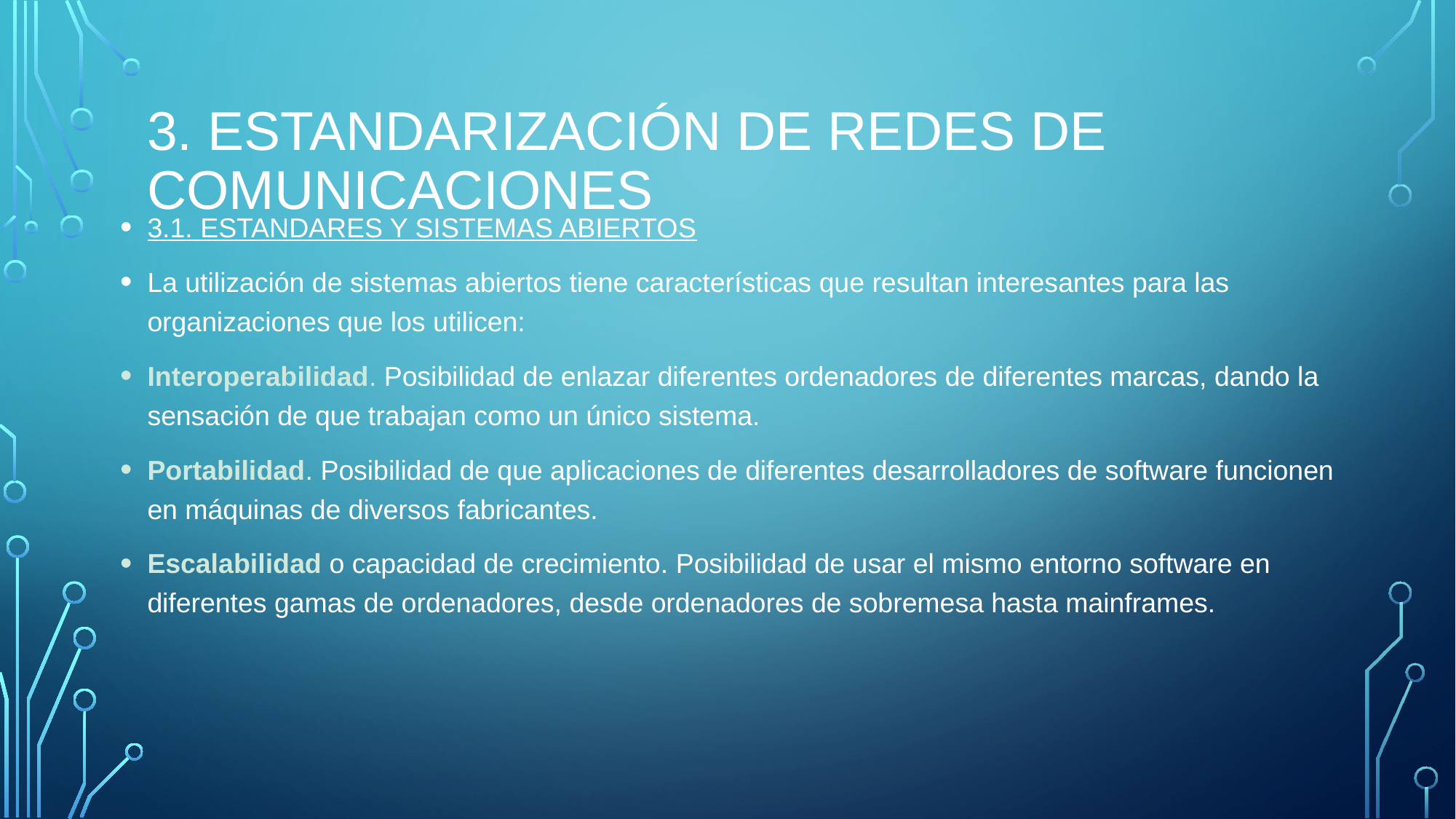

# 3. Estandarización de Redes de comunicaciones
3.1. ESTANDARES Y SISTEMAS ABIERTOS
La utilización de sistemas abiertos tiene características que resultan interesantes para las organizaciones que los utilicen:
Interoperabilidad. Posibilidad de enlazar diferentes ordenadores de diferentes marcas, dando la sensación de que trabajan como un único sistema.
Portabilidad. Posibilidad de que aplicaciones de diferentes desarrolladores de software funcionen en máquinas de diversos fabricantes.
Escalabilidad o capacidad de crecimiento. Posibilidad de usar el mismo entorno software en diferentes gamas de ordenadores, desde ordenadores de sobremesa hasta mainframes.